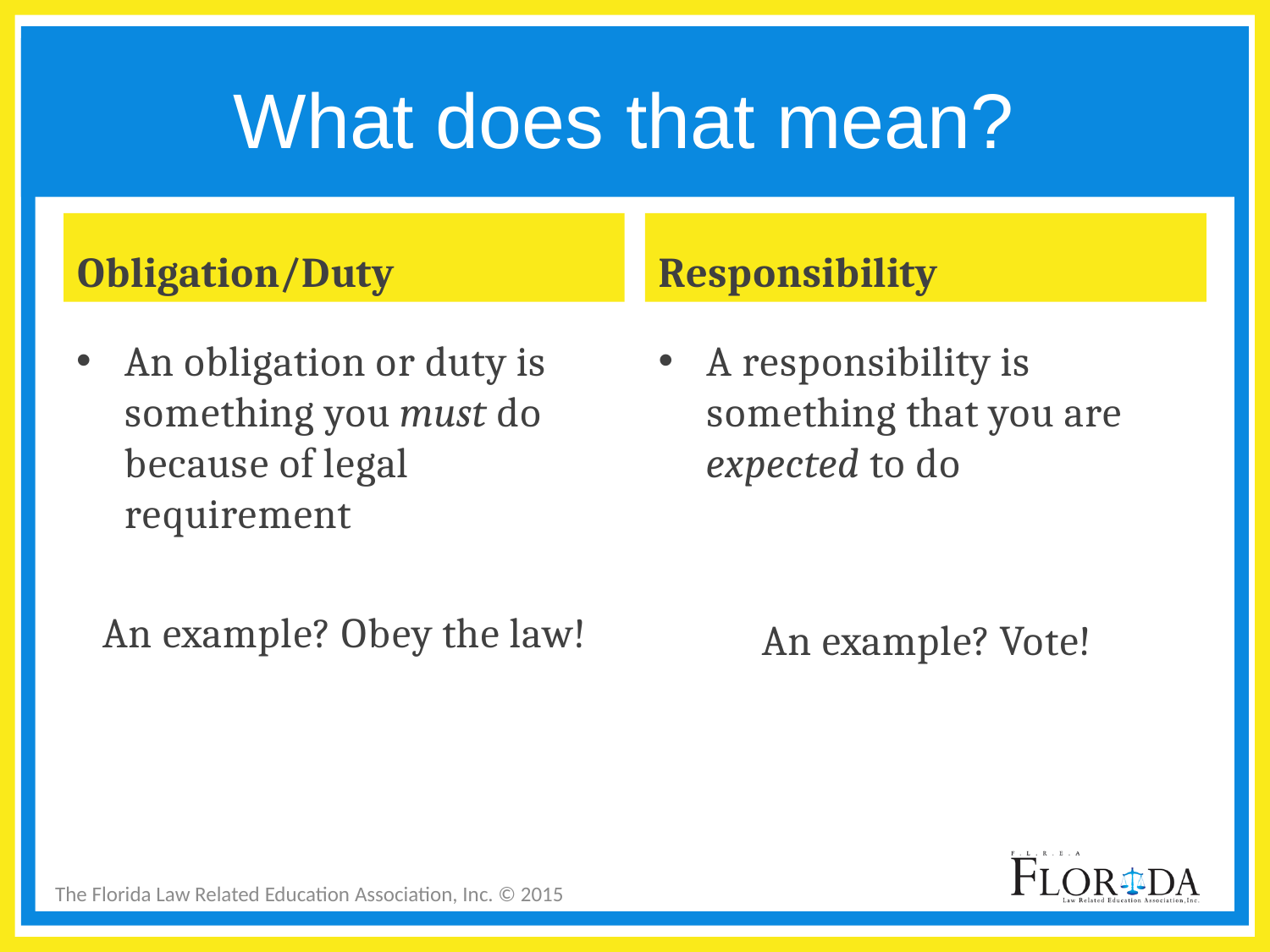

# What does that mean?
Obligation/Duty
Responsibility
An obligation or duty is something you must do because of legal requirement

An example? Obey the law!
A responsibility is something that you are expected to do

An example? Vote!